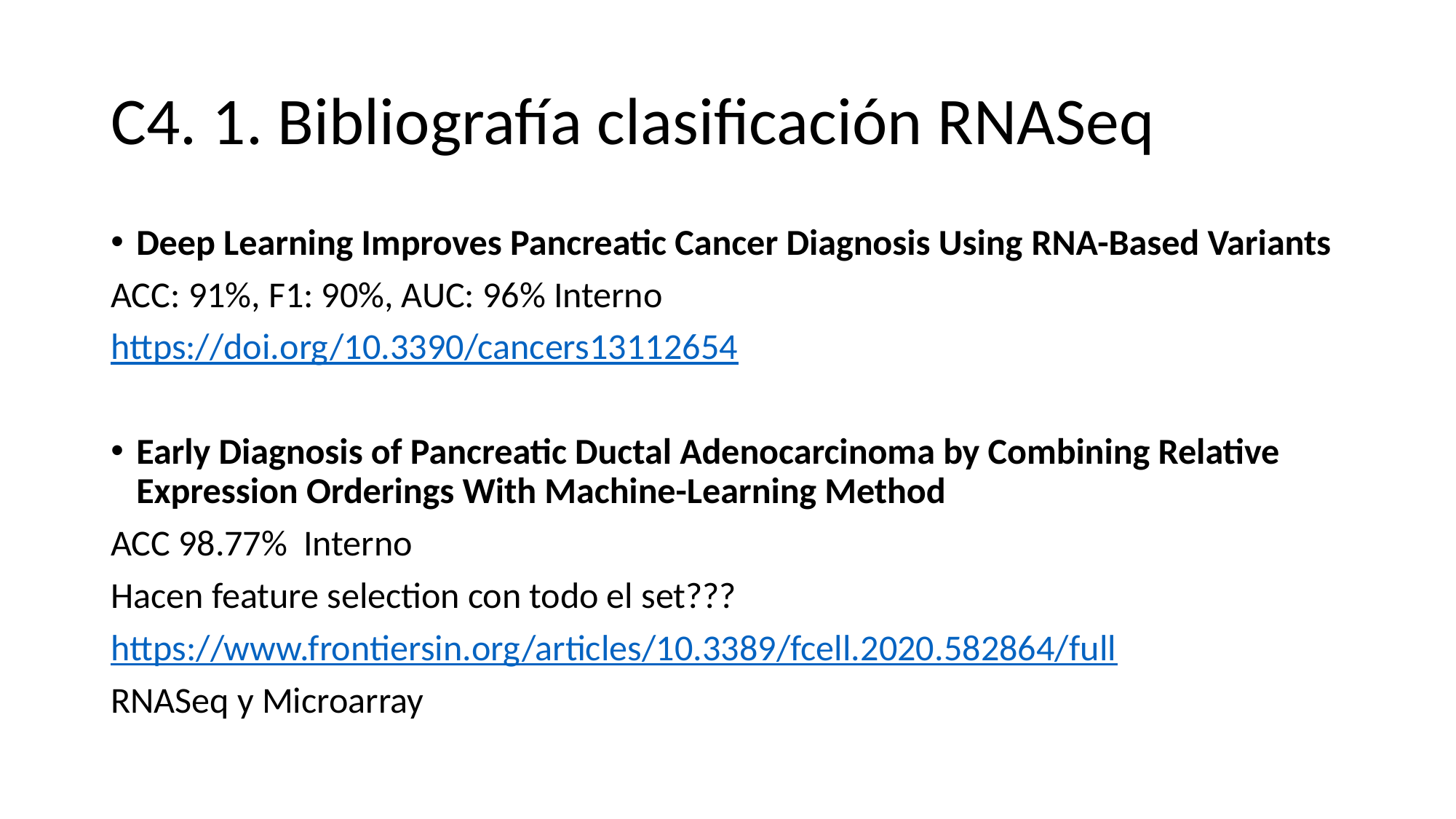

# C4. 1. Bibliografía clasificación RNASeq
Deep Learning Improves Pancreatic Cancer Diagnosis Using RNA-Based Variants
ACC: 91%, F1: 90%, AUC: 96% Interno
https://doi.org/10.3390/cancers13112654

Early Diagnosis of Pancreatic Ductal Adenocarcinoma by Combining Relative Expression Orderings With Machine-Learning Method
ACC 98.77%  Interno
Hacen feature selection con todo el set???
https://www.frontiersin.org/articles/10.3389/fcell.2020.582864/full
RNASeq y Microarray